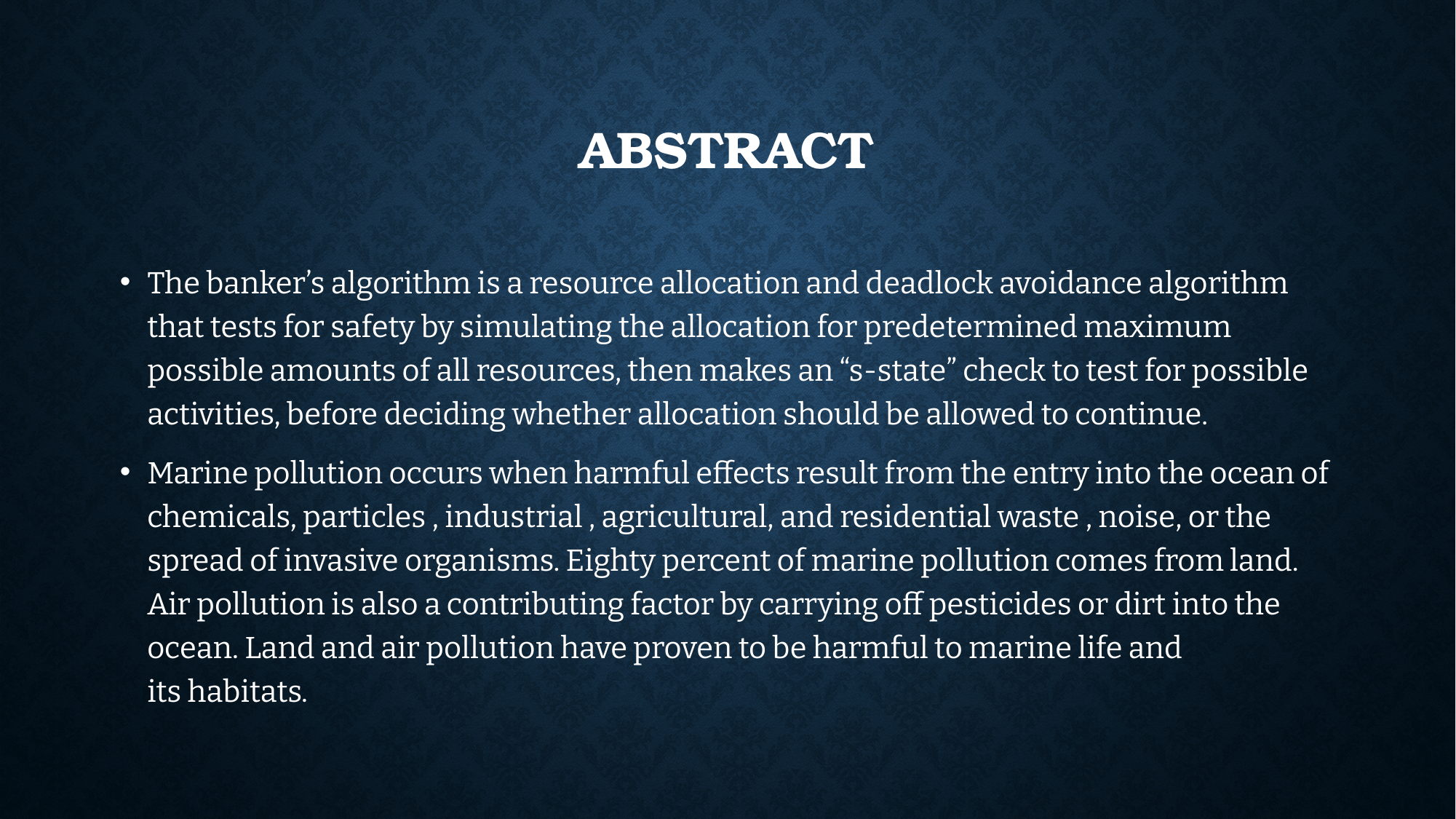

# ABSTRACT
The banker’s algorithm is a resource allocation and deadlock avoidance algorithm that tests for safety by simulating the allocation for predetermined maximum possible amounts of all resources, then makes an “s-state” check to test for possible activities, before deciding whether allocation should be allowed to continue.
Marine pollution occurs when harmful effects result from the entry into the ocean of chemicals, particles , industrial , agricultural, and residential waste , noise, or the spread of invasive organisms. Eighty percent of marine pollution comes from land. Air pollution is also a contributing factor by carrying off pesticides or dirt into the ocean. Land and air pollution have proven to be harmful to marine life and its habitats.